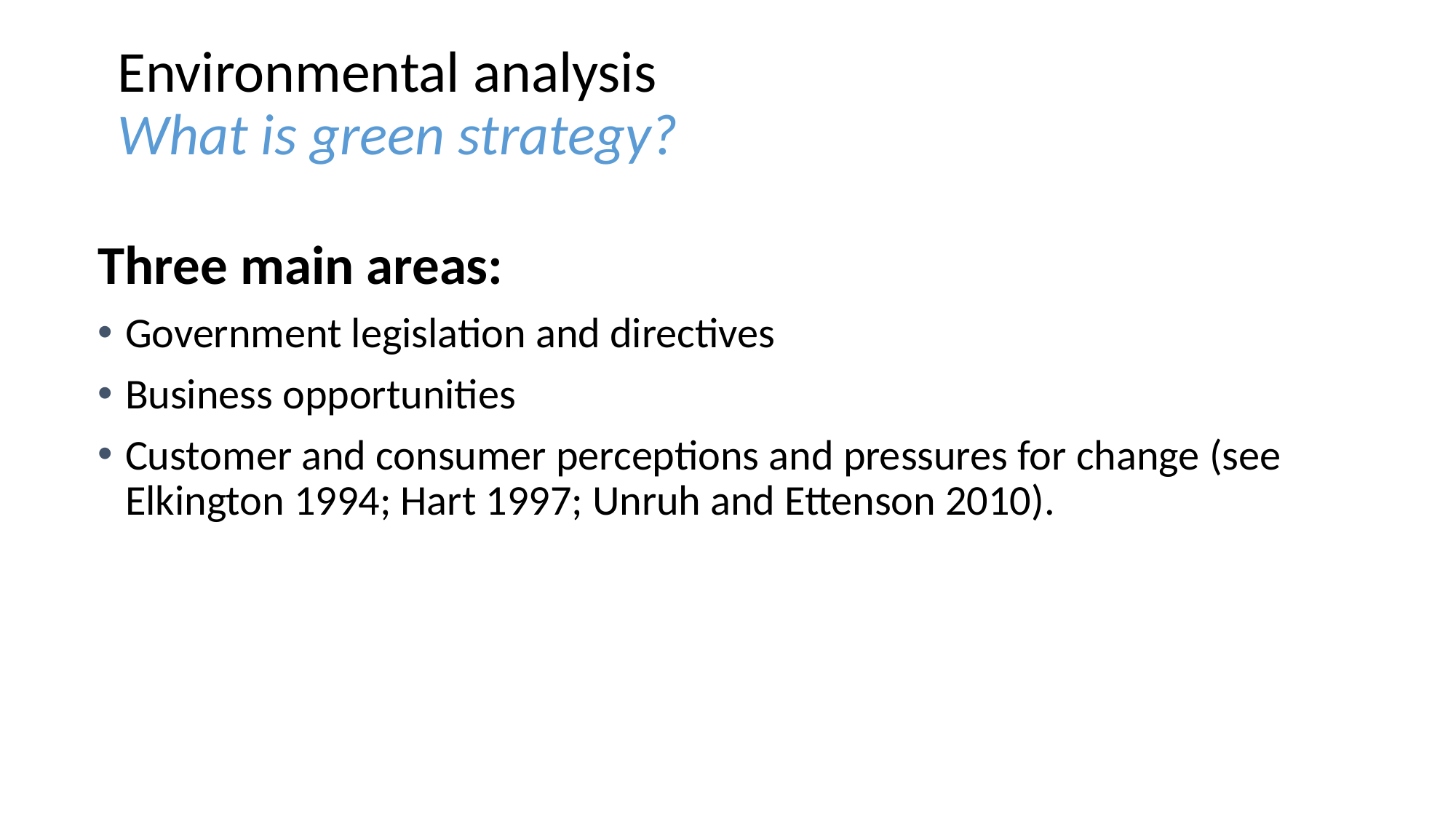

# Environmental analysis What is green strategy?
Three main areas:
Government legislation and directives
Business opportunities
Customer and consumer perceptions and pressures for change (see Elkington 1994; Hart 1997; Unruh and Ettenson 2010).